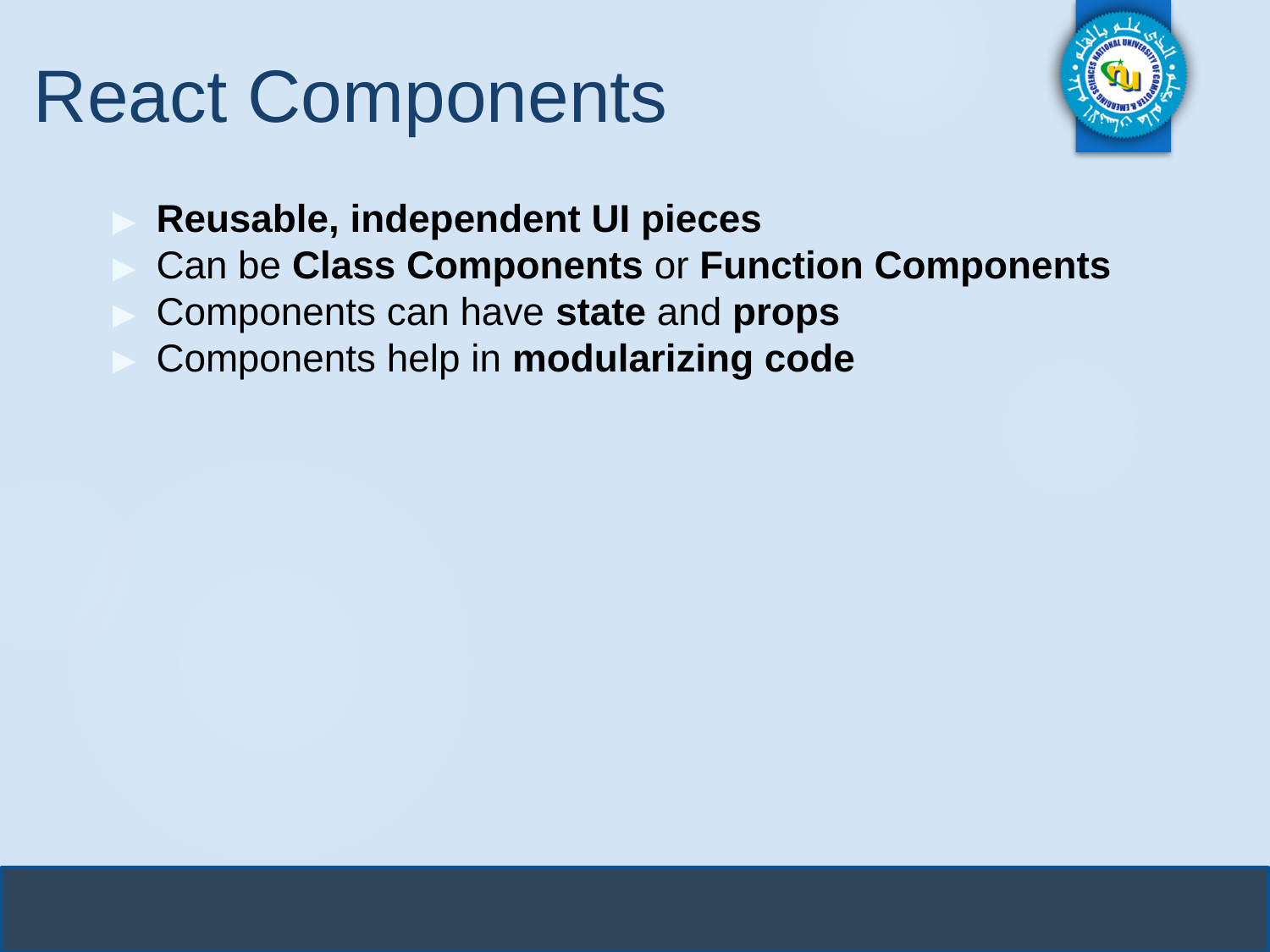

# React Components
Reusable, independent UI pieces
Can be Class Components or Function Components
Components can have state and props
Components help in modularizing code